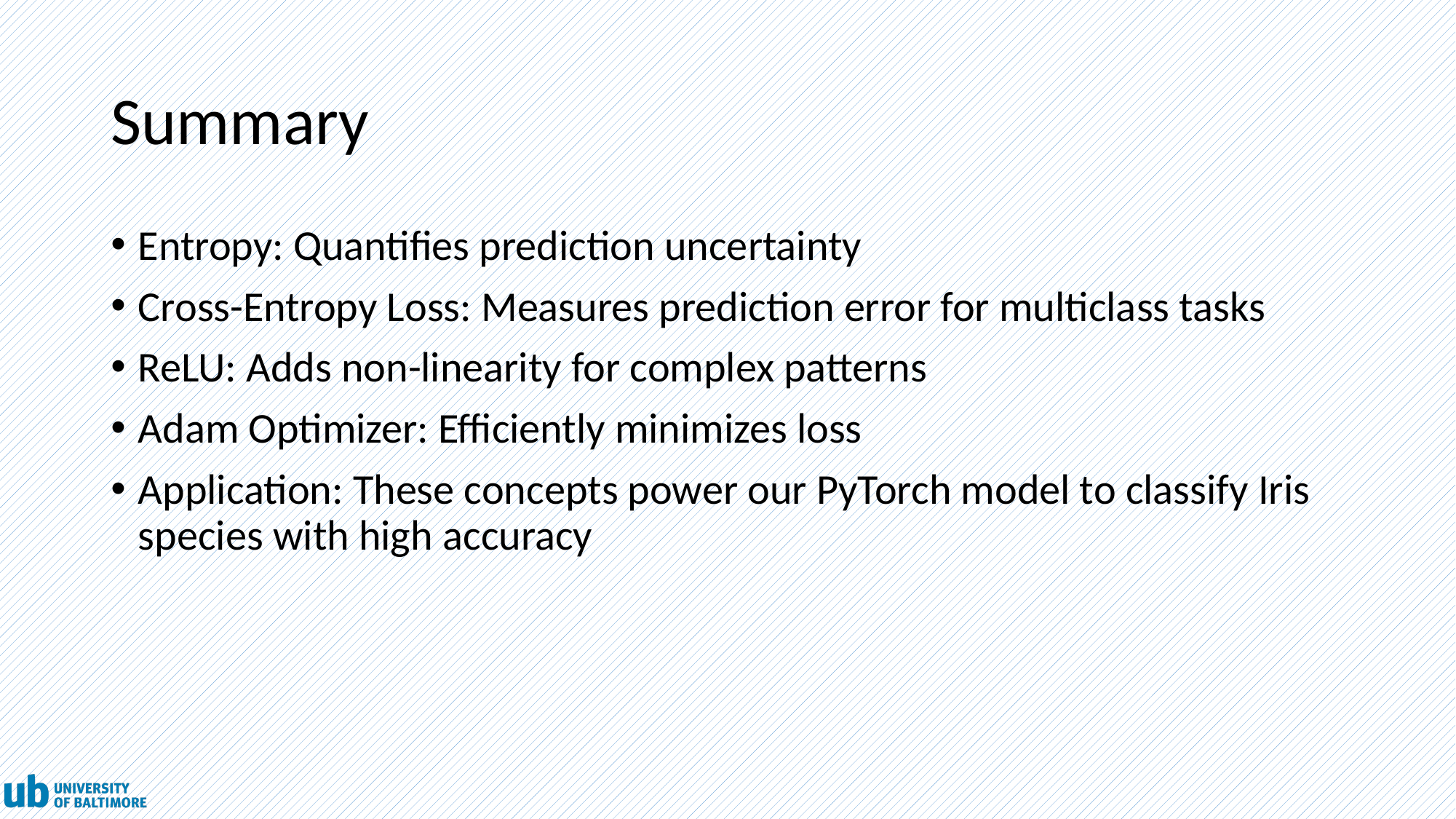

# Summary
Entropy: Quantifies prediction uncertainty
Cross-Entropy Loss: Measures prediction error for multiclass tasks
ReLU: Adds non-linearity for complex patterns
Adam Optimizer: Efficiently minimizes loss
Application: These concepts power our PyTorch model to classify Iris species with high accuracy